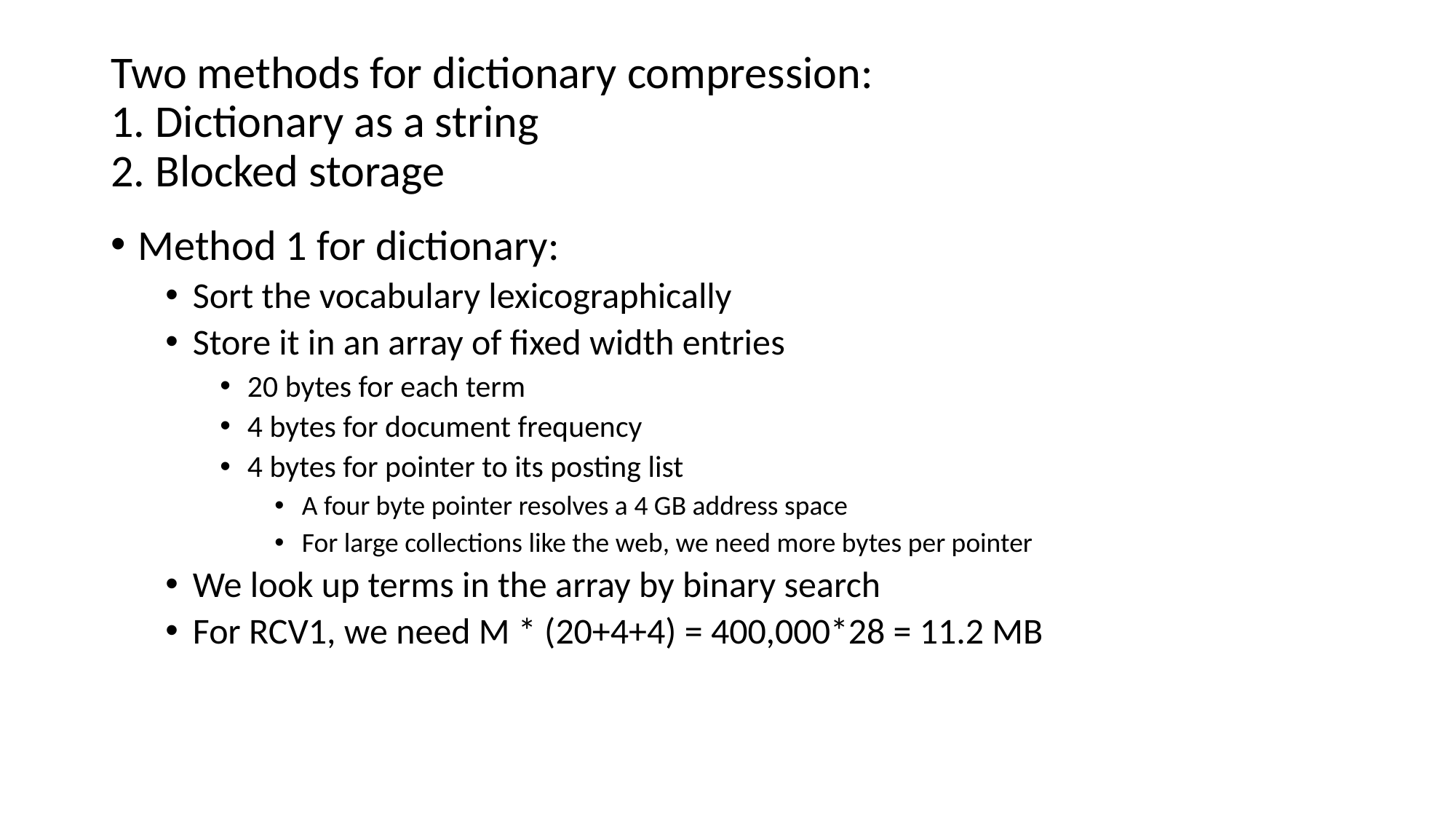

# Two methods for dictionary compression: 1. Dictionary as a string 2. Blocked storage
Method 1 for dictionary:
Sort the vocabulary lexicographically
Store it in an array of fixed width entries
20 bytes for each term
4 bytes for document frequency
4 bytes for pointer to its posting list
A four byte pointer resolves a 4 GB address space
For large collections like the web, we need more bytes per pointer
We look up terms in the array by binary search
For RCV1, we need M * (20+4+4) = 400,000*28 = 11.2 MB